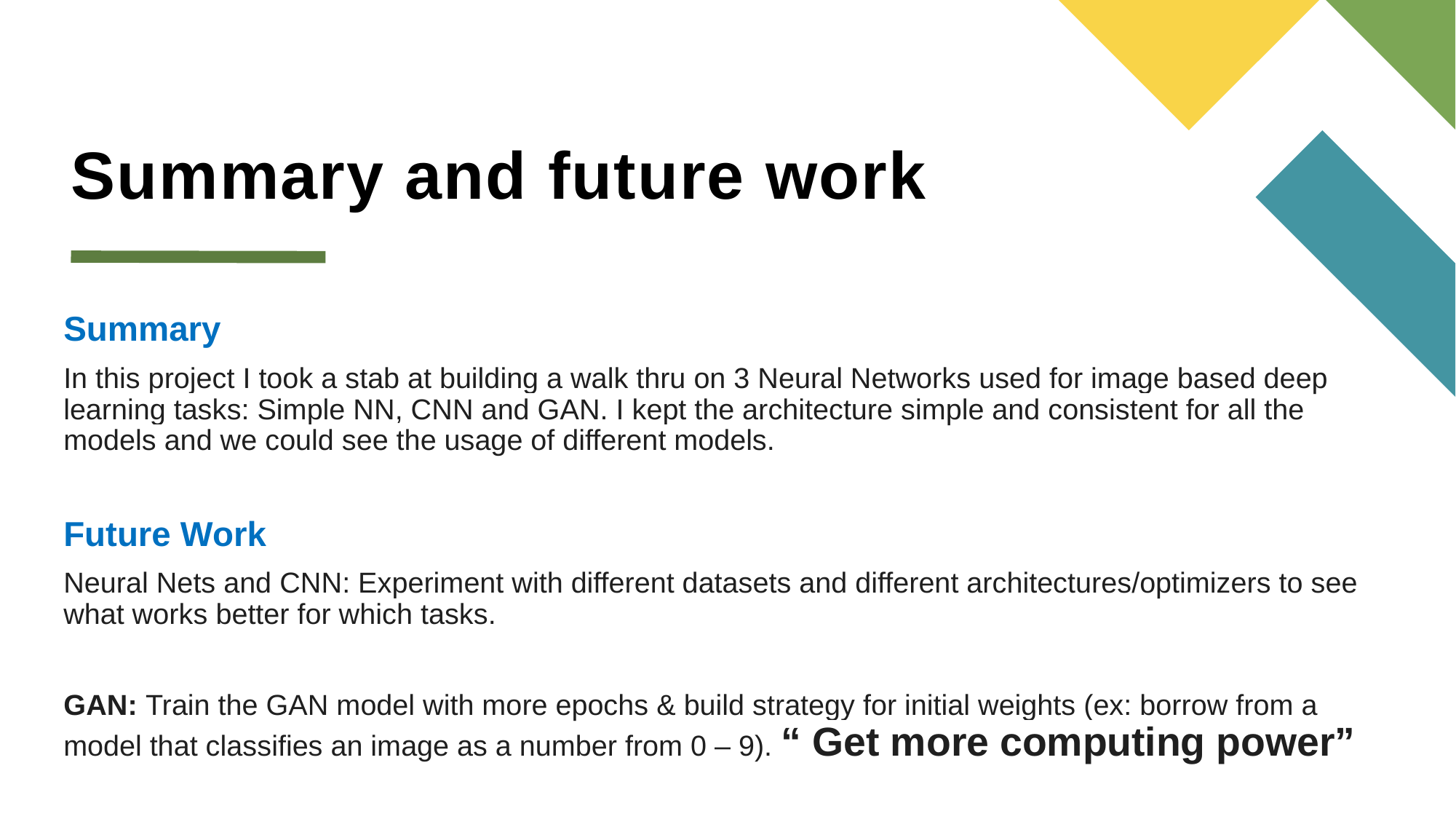

# Summary and future work

Summary
In this project I took a stab at building a walk thru on 3 Neural Networks used for image based deep learning tasks: Simple NN, CNN and GAN. I kept the architecture simple and consistent for all the models and we could see the usage of different models.

Future Work
Neural Nets and CNN: Experiment with different datasets and different architectures/optimizers to see what works better for which tasks.

GAN: Train the GAN model with more epochs & build strategy for initial weights (ex: borrow from a model that classifies an image as a number from 0 – 9). “ Get more computing power”